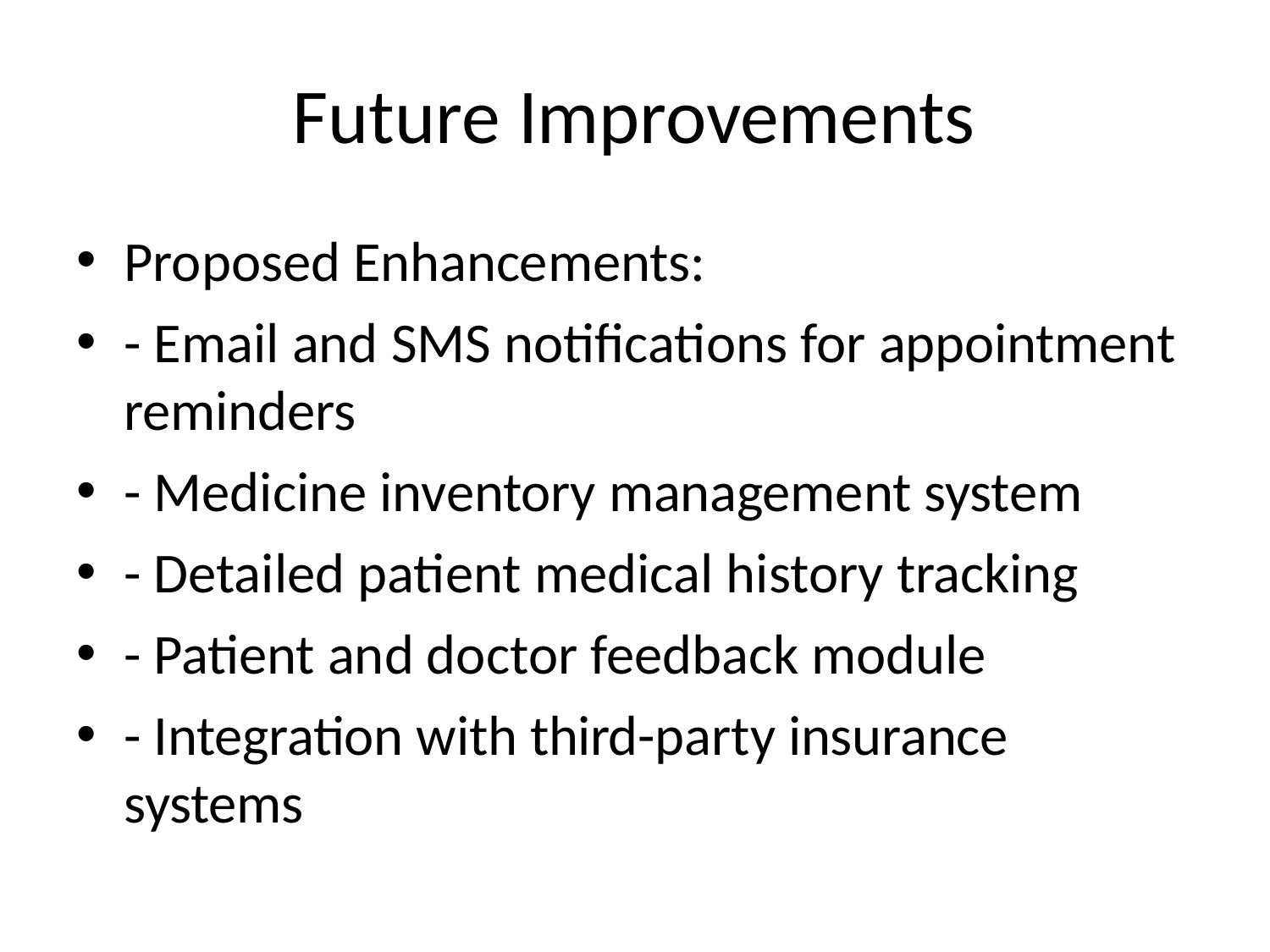

# Future Improvements
Proposed Enhancements:
- Email and SMS notifications for appointment reminders
- Medicine inventory management system
- Detailed patient medical history tracking
- Patient and doctor feedback module
- Integration with third-party insurance systems